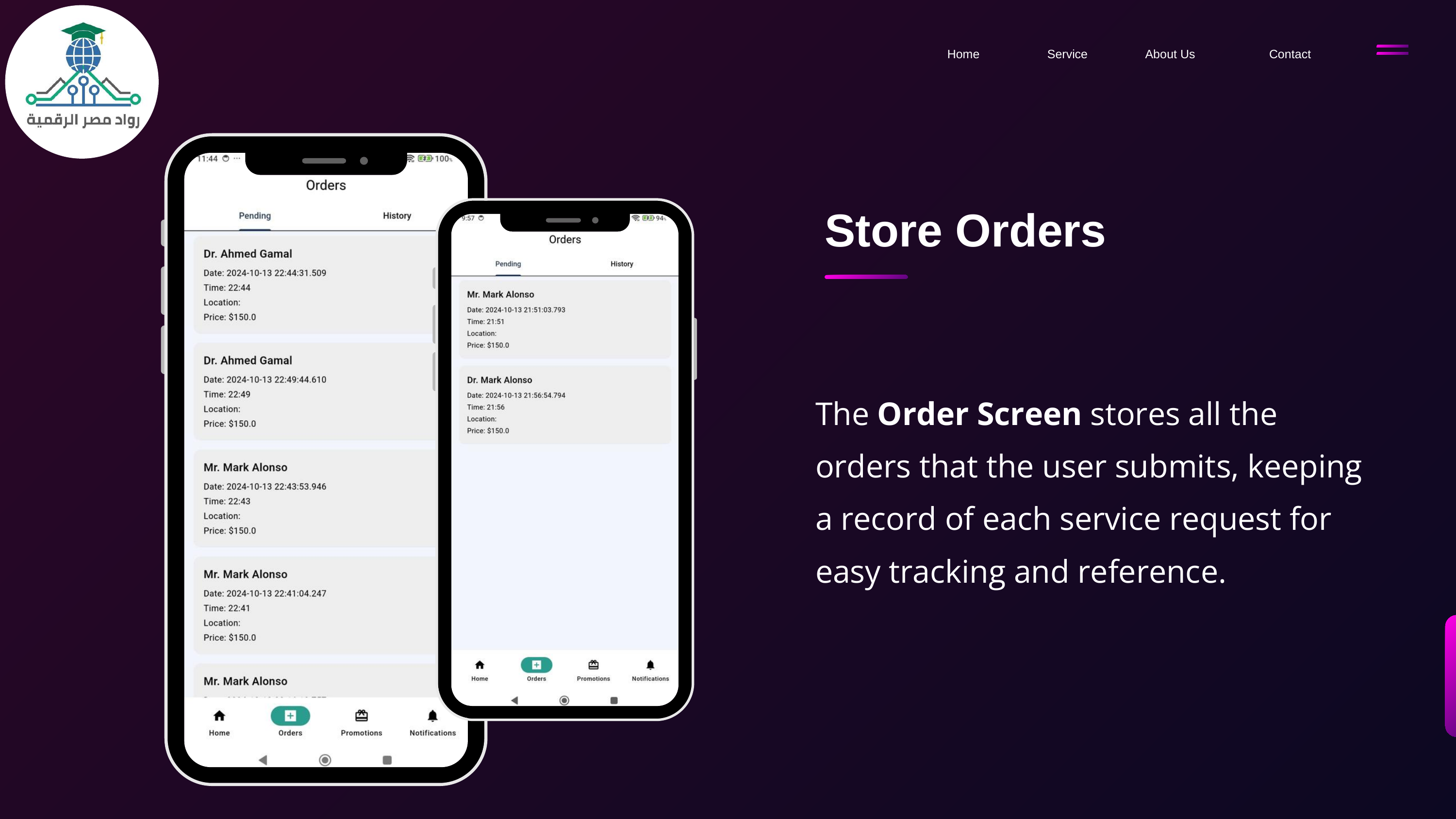

Home
Service
About Us
Contact

Store Orders

The Order Screen stores all the orders that the user submits, keeping a record of each service request for easy tracking and reference.